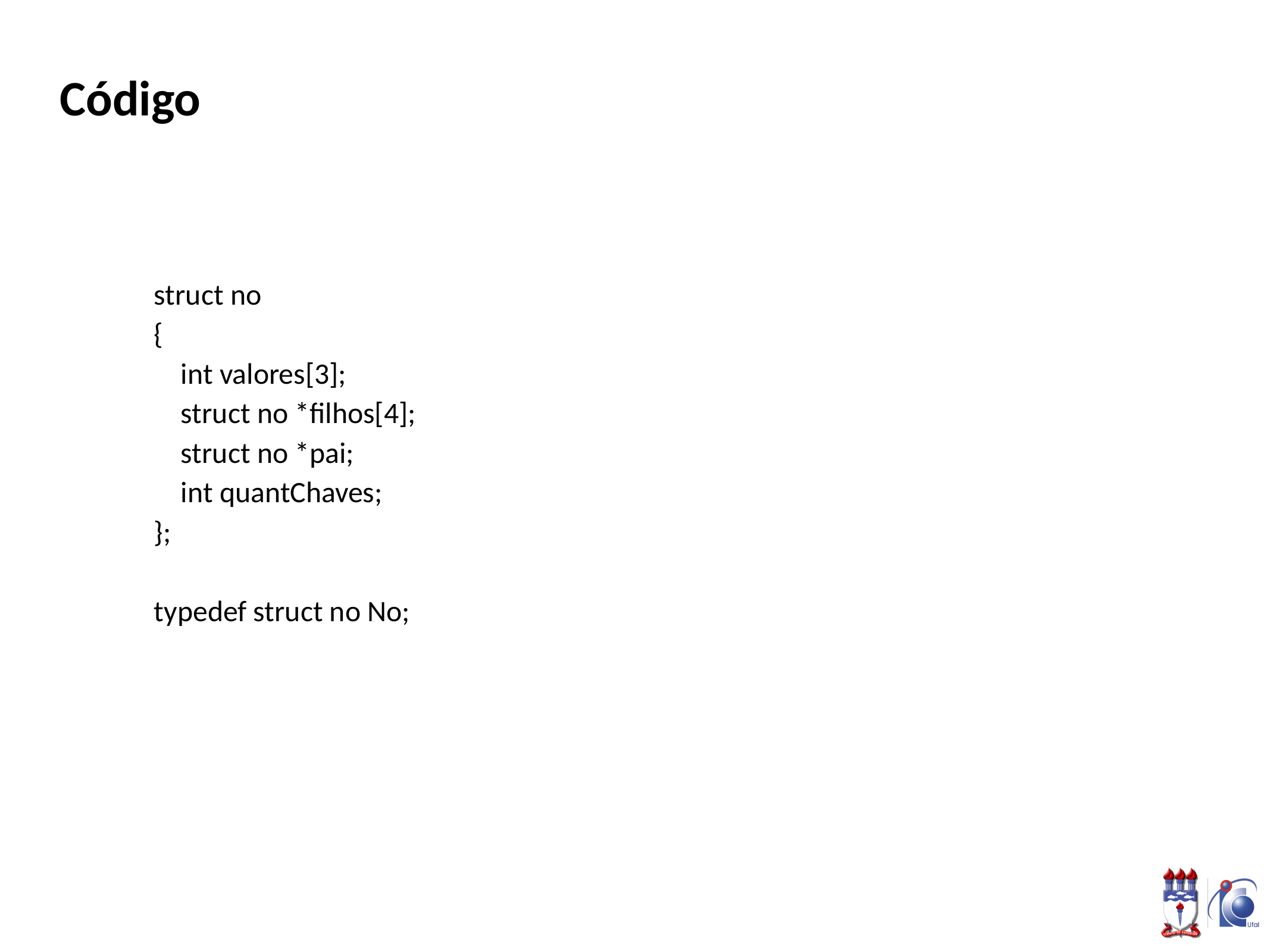

# Código

struct no
{
    int valores[3];
    struct no *filhos[4];
    struct no *pai;
    int quantChaves;
};

typedef struct no No;